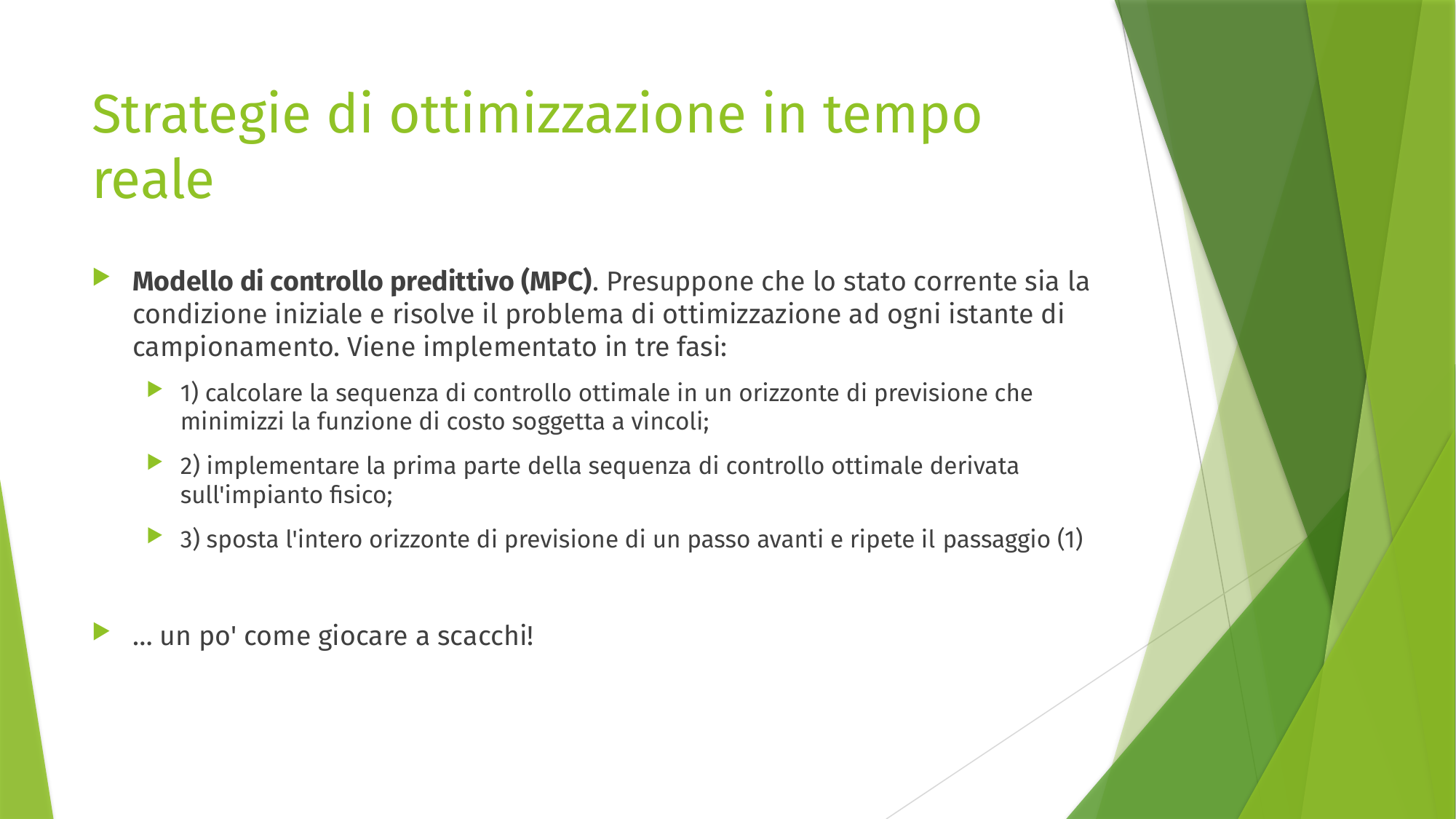

# Strategie di ottimizzazione in tempo reale
Modello di controllo predittivo (MPC). Presuppone che lo stato corrente sia la condizione iniziale e risolve il problema di ottimizzazione ad ogni istante di campionamento. Viene implementato in tre fasi:
1) calcolare la sequenza di controllo ottimale in un orizzonte di previsione che minimizzi la funzione di costo soggetta a vincoli;
2) implementare la prima parte della sequenza di controllo ottimale derivata sull'impianto fisico;
3) sposta l'intero orizzonte di previsione di un passo avanti e ripete il ​​passaggio (1)

… un po' come giocare a scacchi!